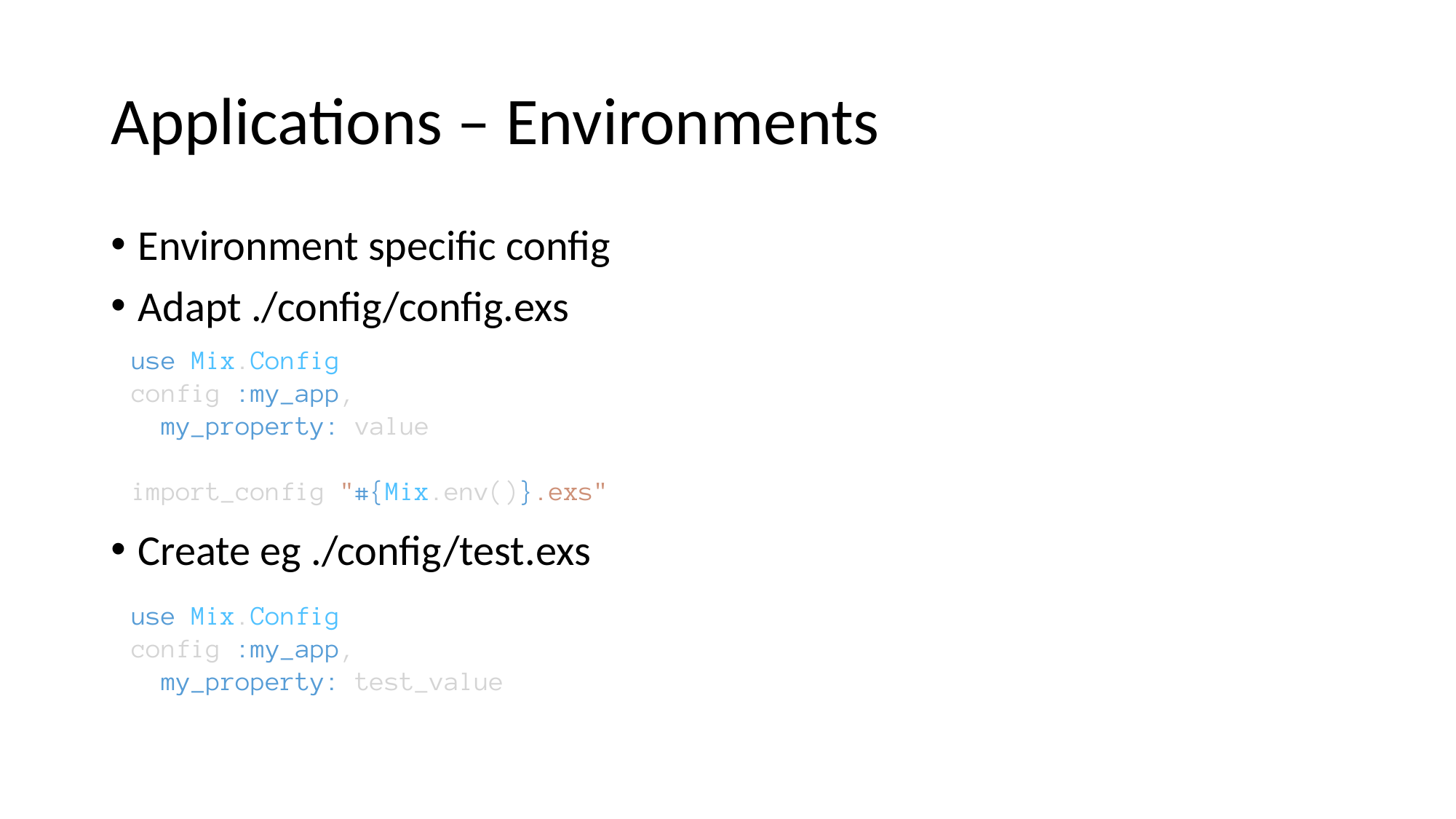

# Applications – Environments
Environment specific config
Adapt ./config/config.exs

Create eg ./config/test.exs

use Mix.Config
config :my_app,
  my_property: value
import_config "#{Mix.env()}.exs"

use Mix.Config
config :my_app,
  my_property: test_value